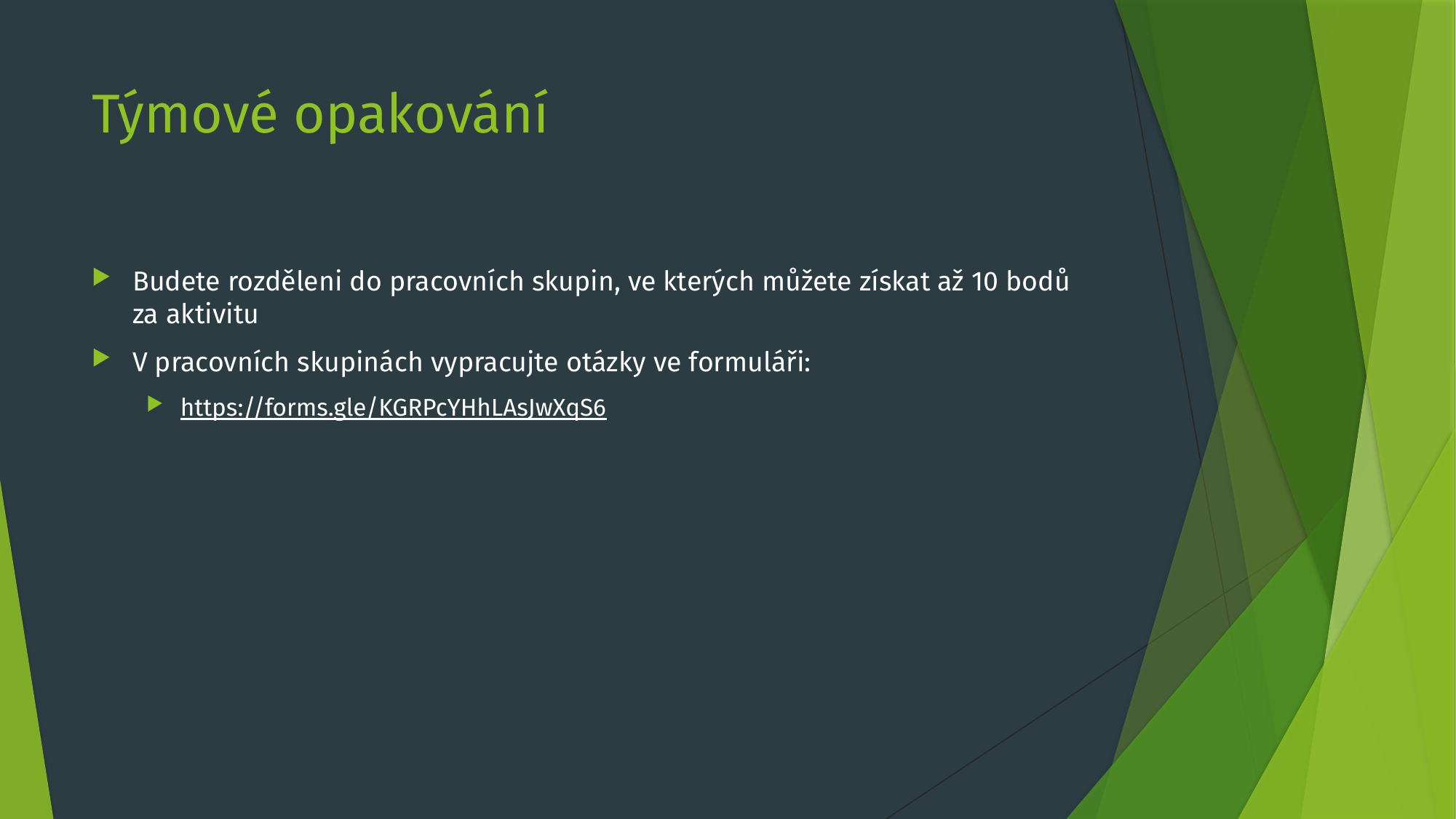

# Týmové opakování
Budete rozděleni do pracovních skupin, ve kterých můžete získat až 10 bodů za aktivitu
V pracovních skupinách vypracujte otázky ve formuláři:
https://forms.gle/KGRPcYHhLAsJwXqS6